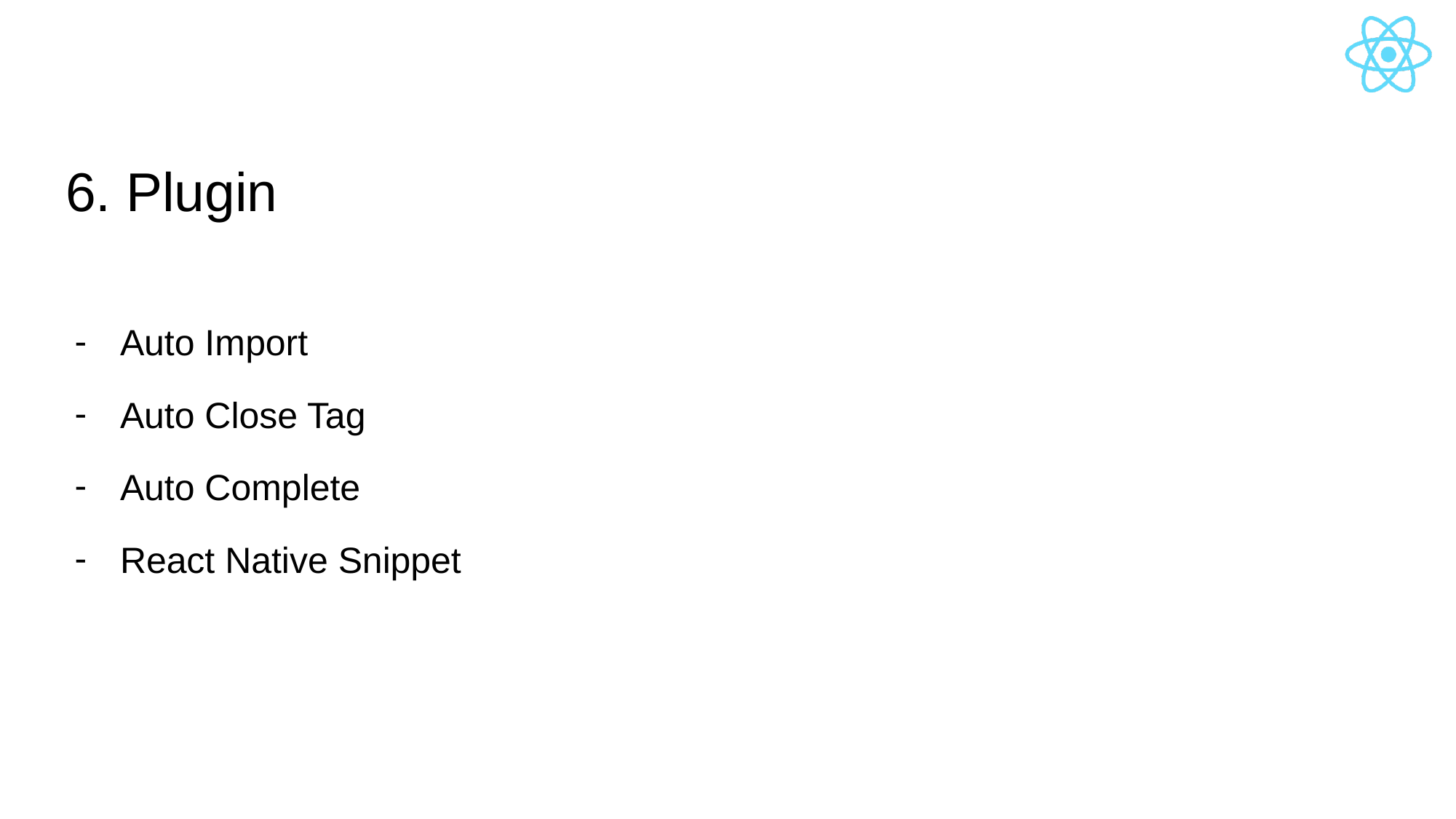

# 6. Plugin

Auto Import
Auto Close Tag
Auto Complete
React Native Snippet